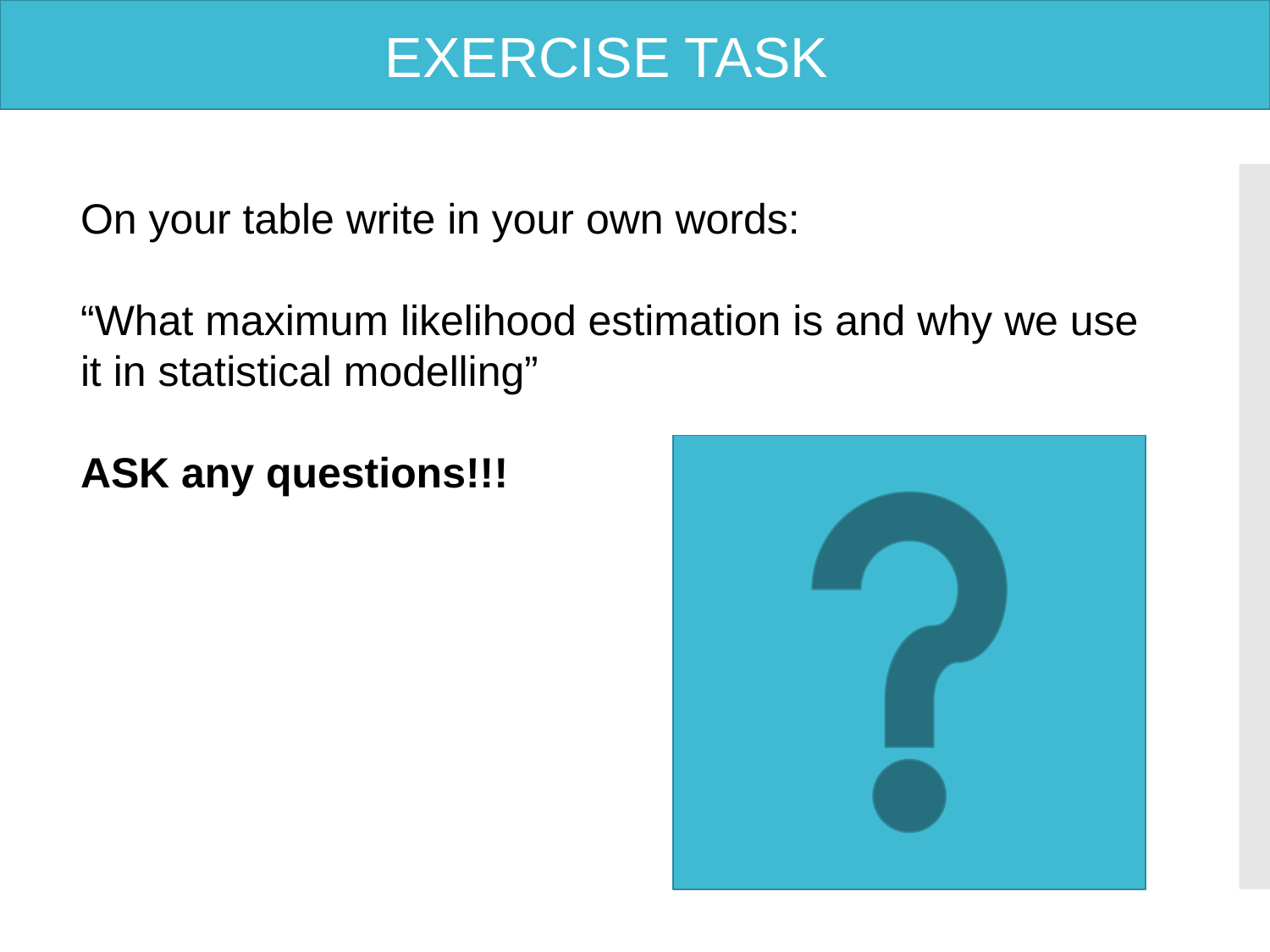

EXERCISE TASK

On your table write in your own words:

“What maximum likelihood estimation is and why we use it in statistical modelling”

ASK any questions!!!